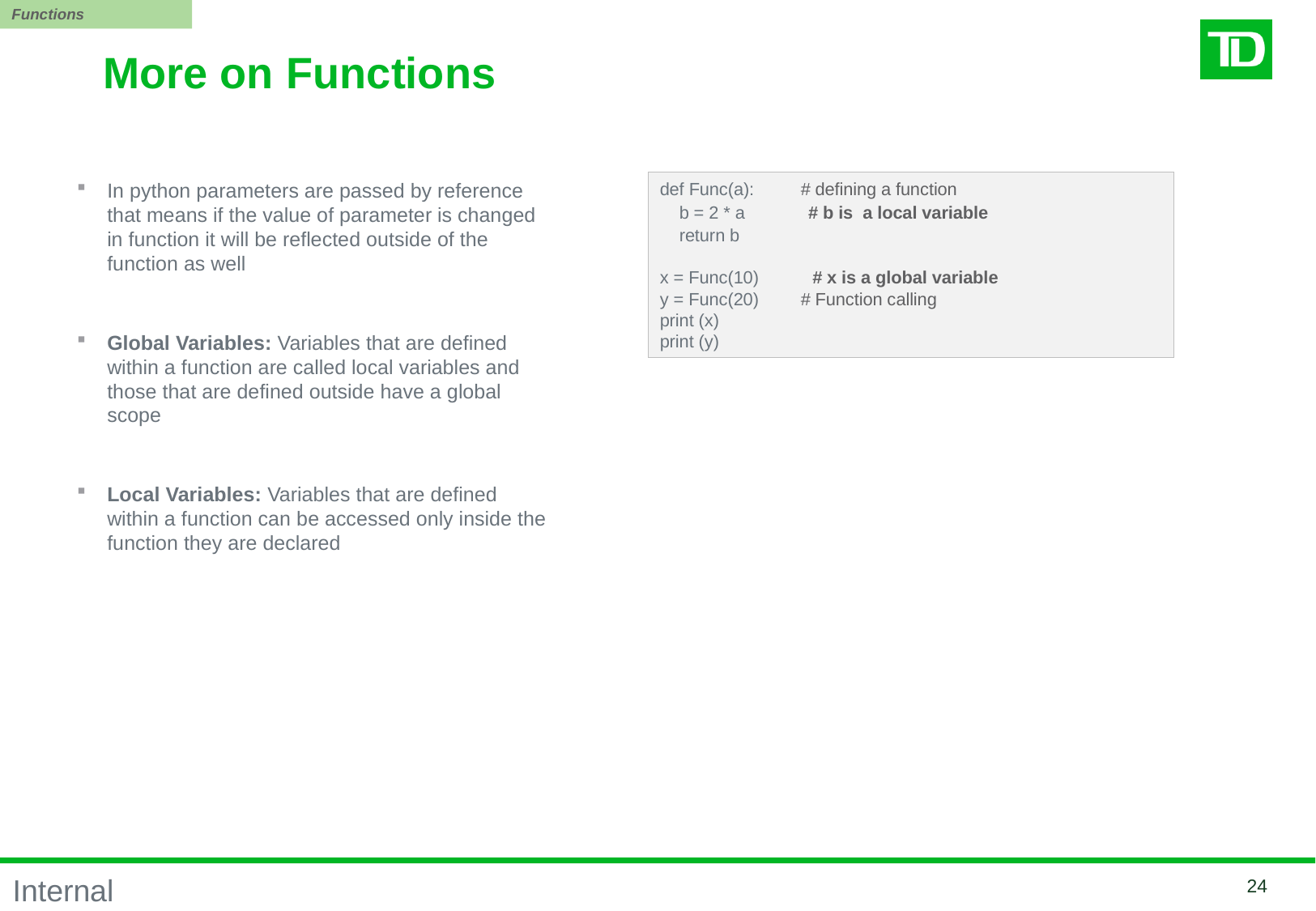

Functions
# More on Functions

In python parameters are passed by reference that means if the value of parameter is changed in function it will be reflected outside of the function as well

Global Variables: Variables that are defined within a function are called local variables and those that are defined outside have a global scope

Local Variables: Variables that are defined within a function can be accessed only inside the function they are declared
def Func(a):	    # defining a function
    b = 2 * a             # b is  a local variable
    return b

x = Func(10)           # x is a global variable
y = Func(20)	    # Function calling
print (x)
print (y)
24